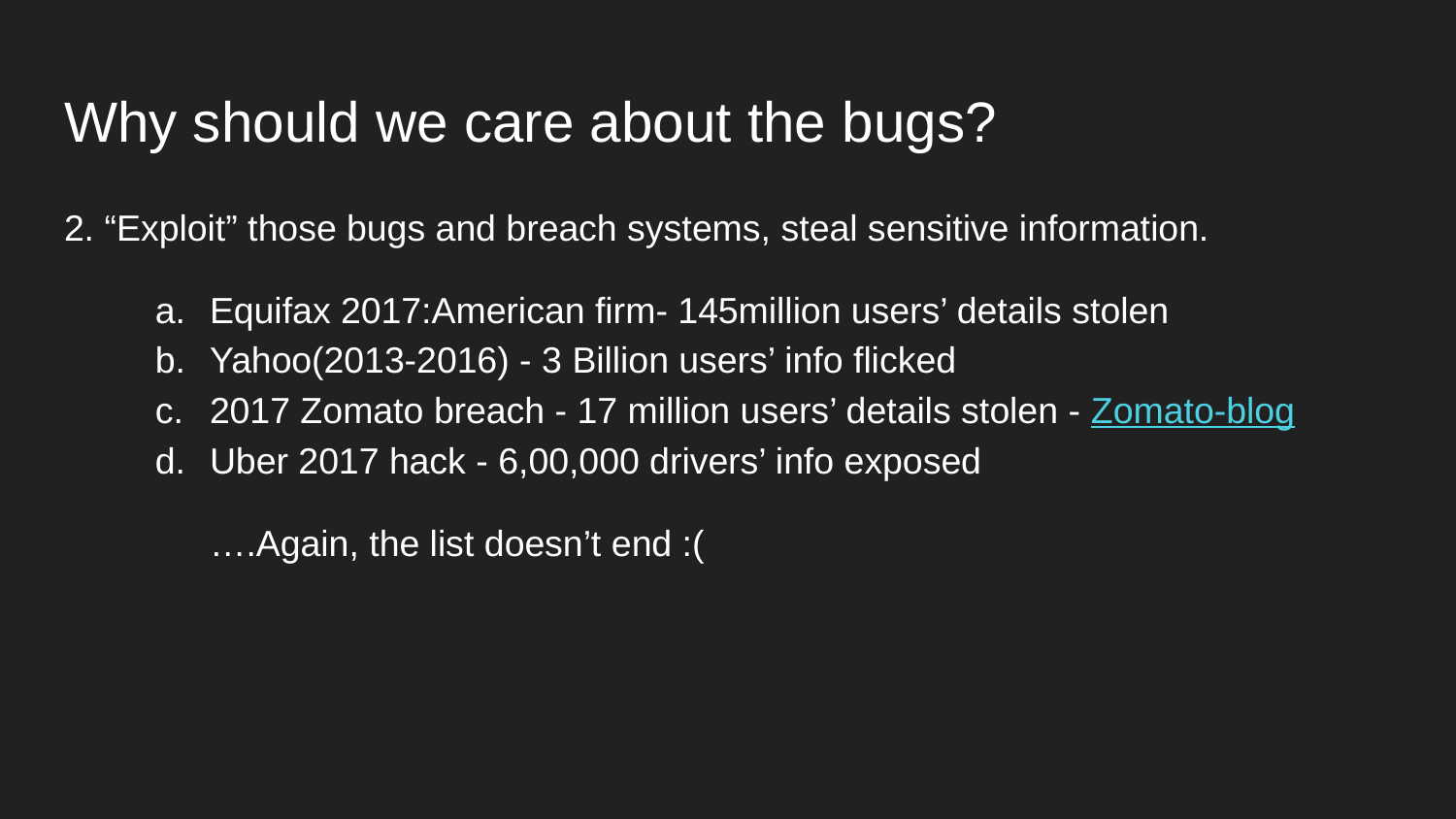

# Why should we care about the bugs?
2. “Exploit” those bugs and breach systems, steal sensitive information.
Equifax 2017:American firm- 145million users’ details stolen
Yahoo(2013-2016) - 3 Billion users’ info flicked
2017 Zomato breach - 17 million users’ details stolen - Zomato-blog
Uber 2017 hack - 6,00,000 drivers’ info exposed
	….Again, the list doesn’t end :(